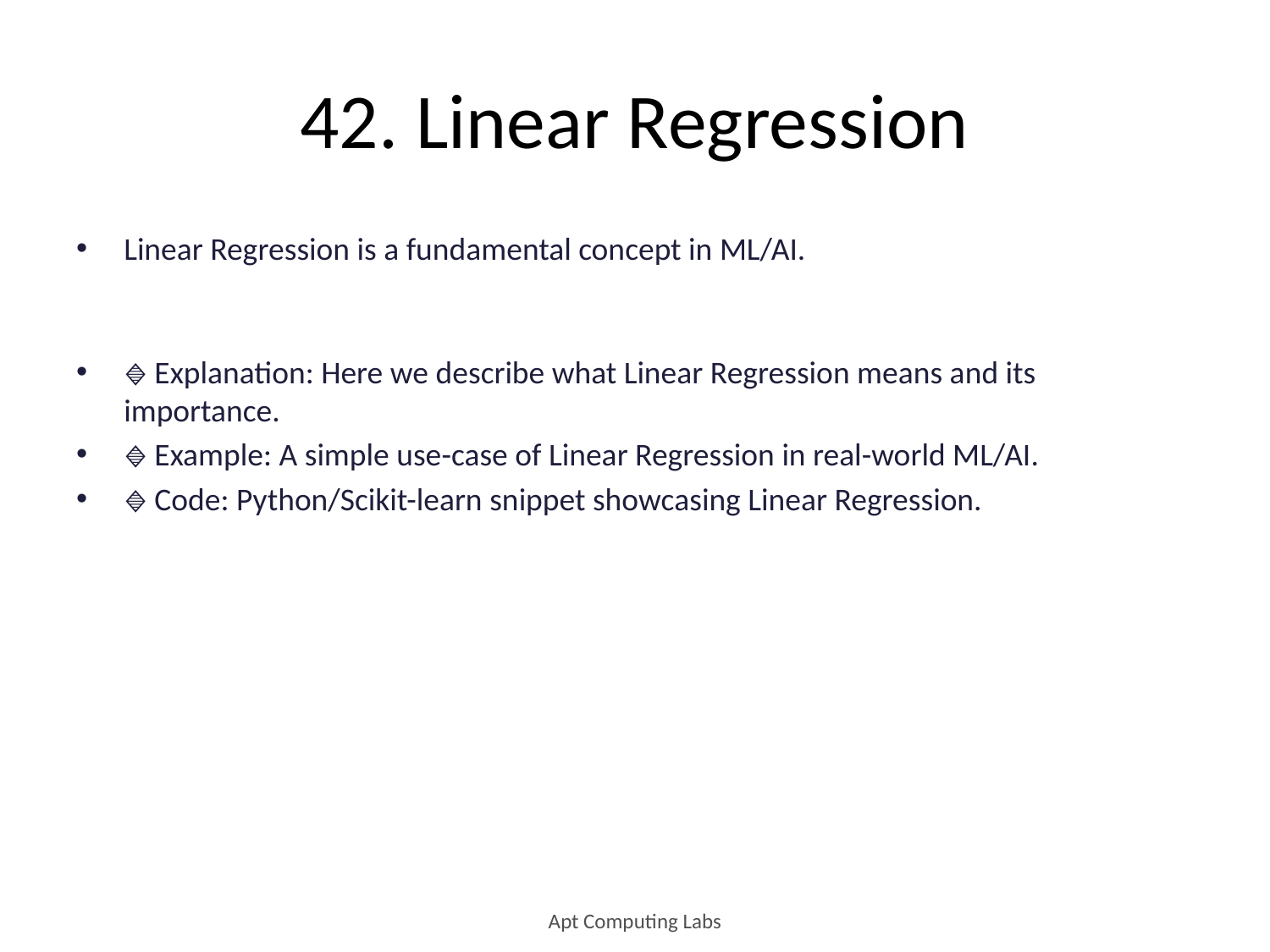

# 42. Linear Regression
Linear Regression is a fundamental concept in ML/AI.

🔹 Explanation: Here we describe what Linear Regression means and its importance.
🔹 Example: A simple use-case of Linear Regression in real-world ML/AI.
🔹 Code: Python/Scikit-learn snippet showcasing Linear Regression.

Apt Computing Labs